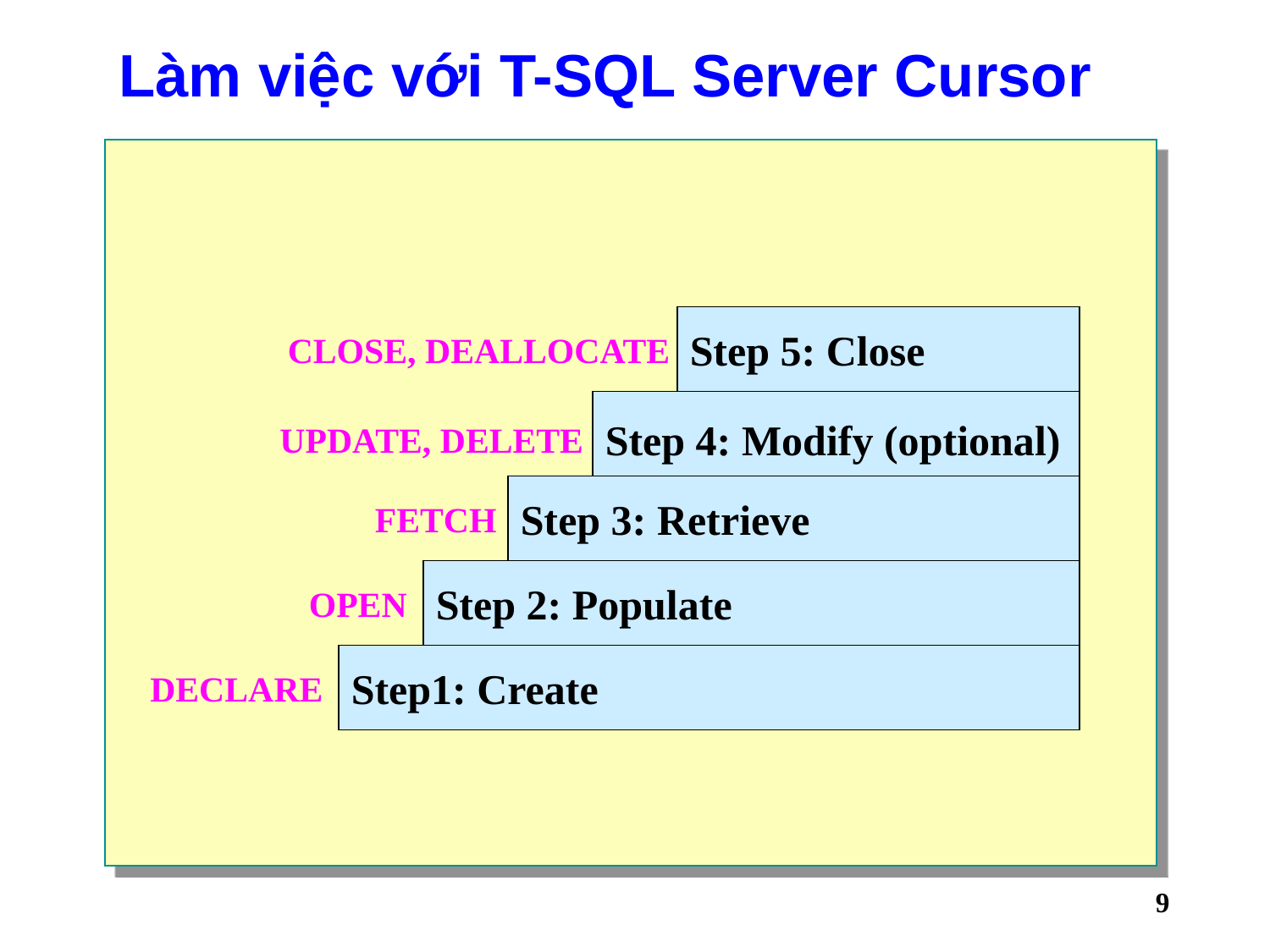

# Làm việc với T-SQL Server Cursor
CLOSE, DEALLOCATE
Step 5: Close
UPDATE, DELETE
Step 4: Modify (optional)
FETCH
Step 3: Retrieve
OPEN
Step 2: Populate
DECLARE
Step1: Create